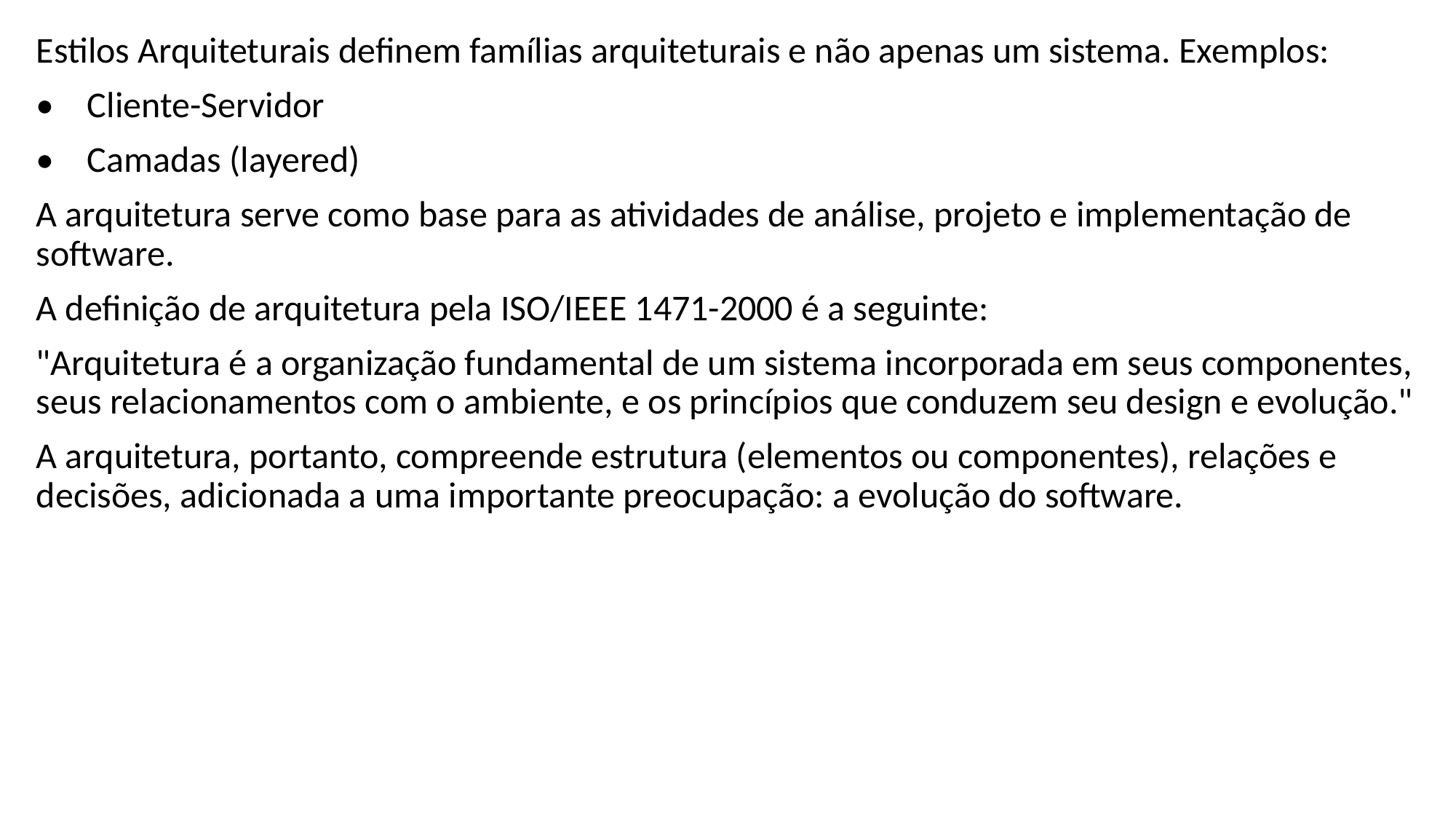

Estilos Arquiteturais definem famílias arquiteturais e não apenas um sistema. Exemplos:
•    Cliente-Servidor
•    Camadas (layered)
A arquitetura serve como base para as atividades de análise, projeto e implementação de software.
A definição de arquitetura pela ISO/IEEE 1471-2000 é a seguinte:
"Arquitetura é a organização fundamental de um sistema incorporada em seus componentes, seus relacionamentos com o ambiente, e os princípios que conduzem seu design e evolução."
A arquitetura, portanto, compreende estrutura (elementos ou componentes), relações e decisões, adicionada a uma importante preocupação: a evolução do software.